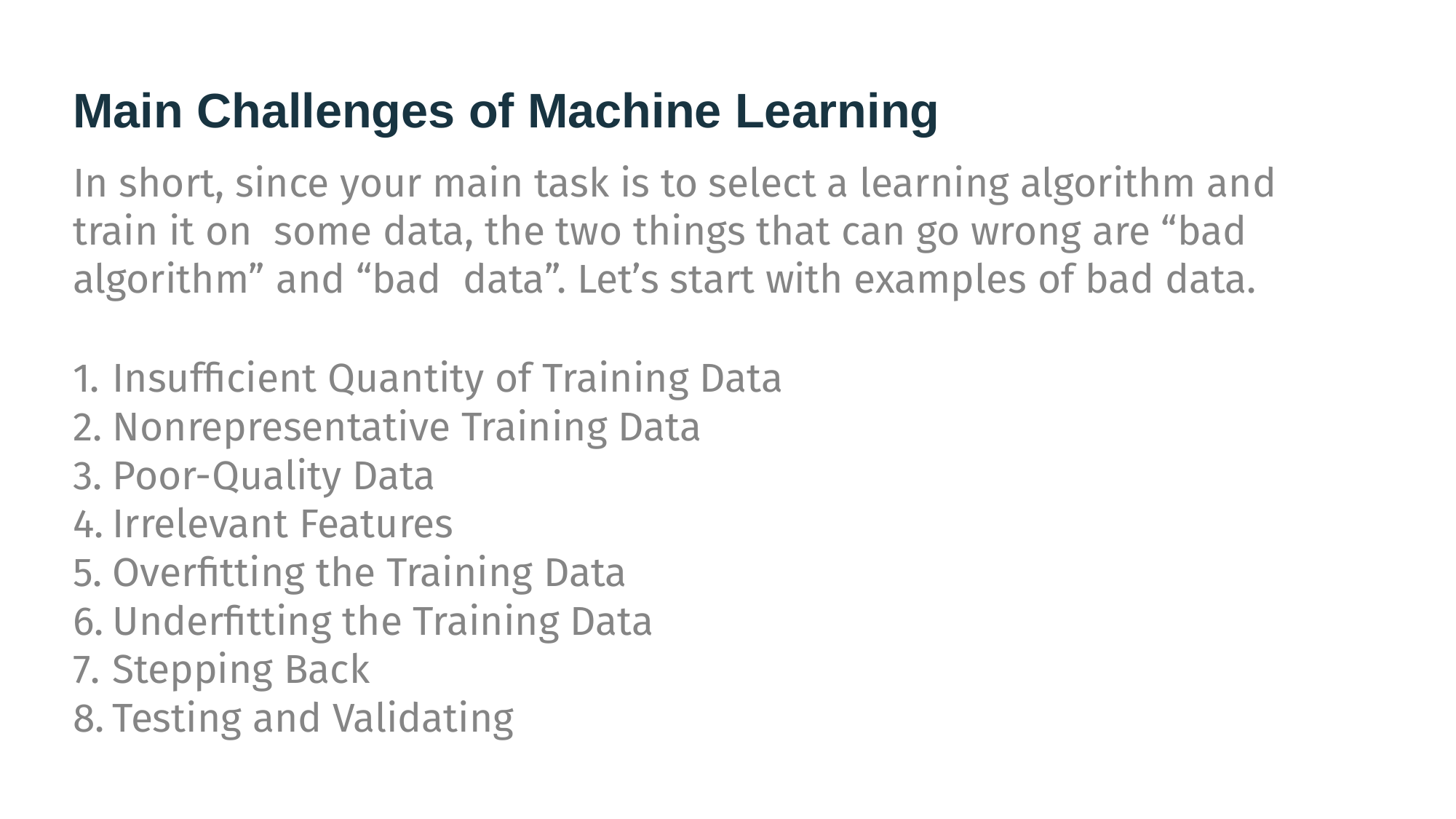

# Main Challenges of Machine Learning
In short, since your main task is to select a learning algorithm and train it on  some data, the two things that can go wrong are “bad algorithm” and “bad  data”. Let’s start with examples of bad data.

Insufficient Quantity of Training Data
Nonrepresentative Training Data
Poor-Quality Data
Irrelevant Features
Overfitting the Training Data
Underfitting the Training Data
Stepping Back
Testing and Validating